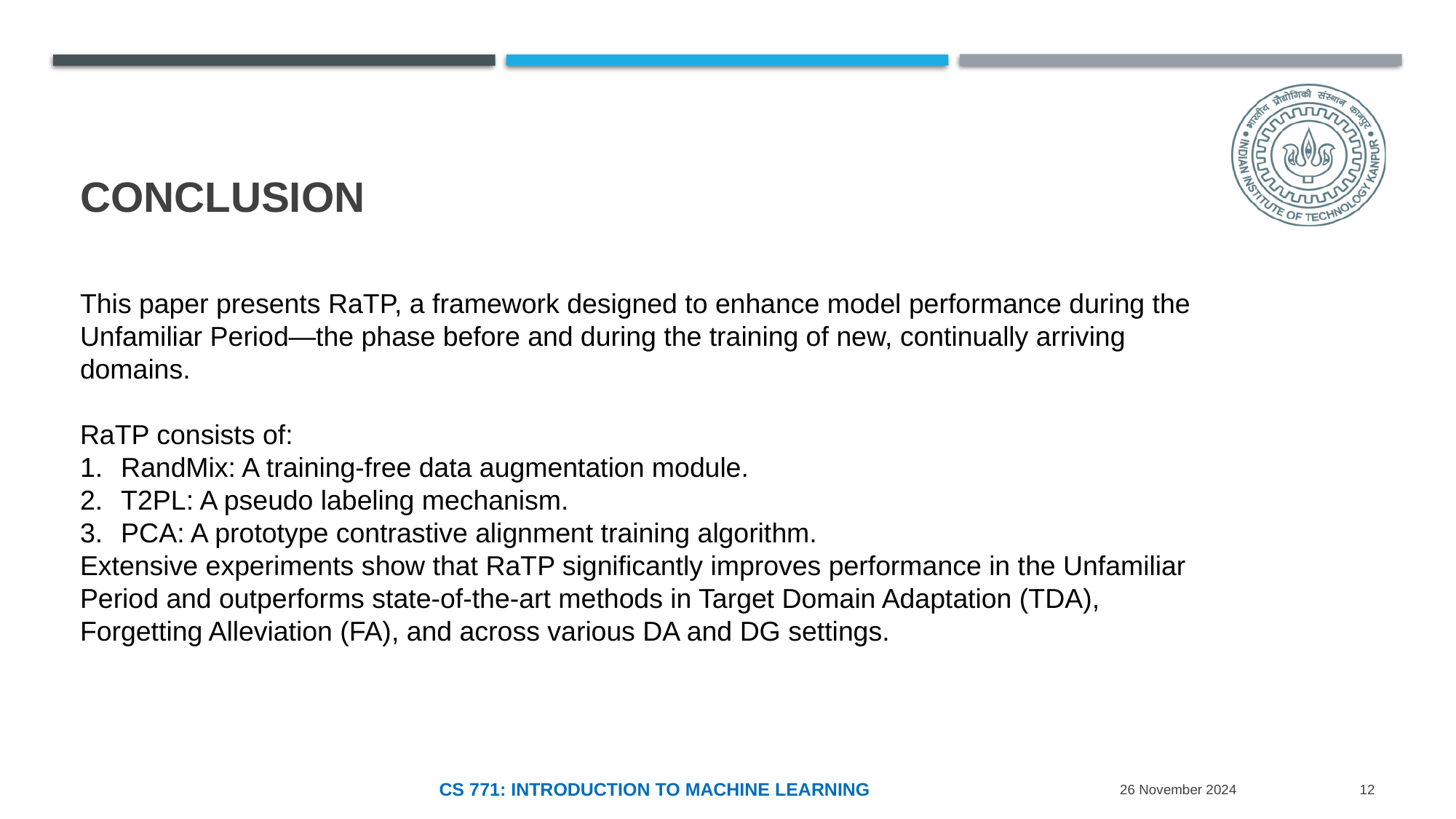

# CONCLUSION
This paper presents RaTP, a framework designed to enhance model performance during the Unfamiliar Period—the phase before and during the training of new, continually arriving domains.

RaTP consists of:
RandMix: A training-free data augmentation module.
T2PL: A pseudo labeling mechanism.
PCA: A prototype contrastive alignment training algorithm.
Extensive experiments show that RaTP significantly improves performance in the Unfamiliar Period and outperforms state-of-the-art methods in Target Domain Adaptation (TDA), Forgetting Alleviation (FA), and across various DA and DG settings.
Cs 771: introduction to machine learning
26 November 2024
12